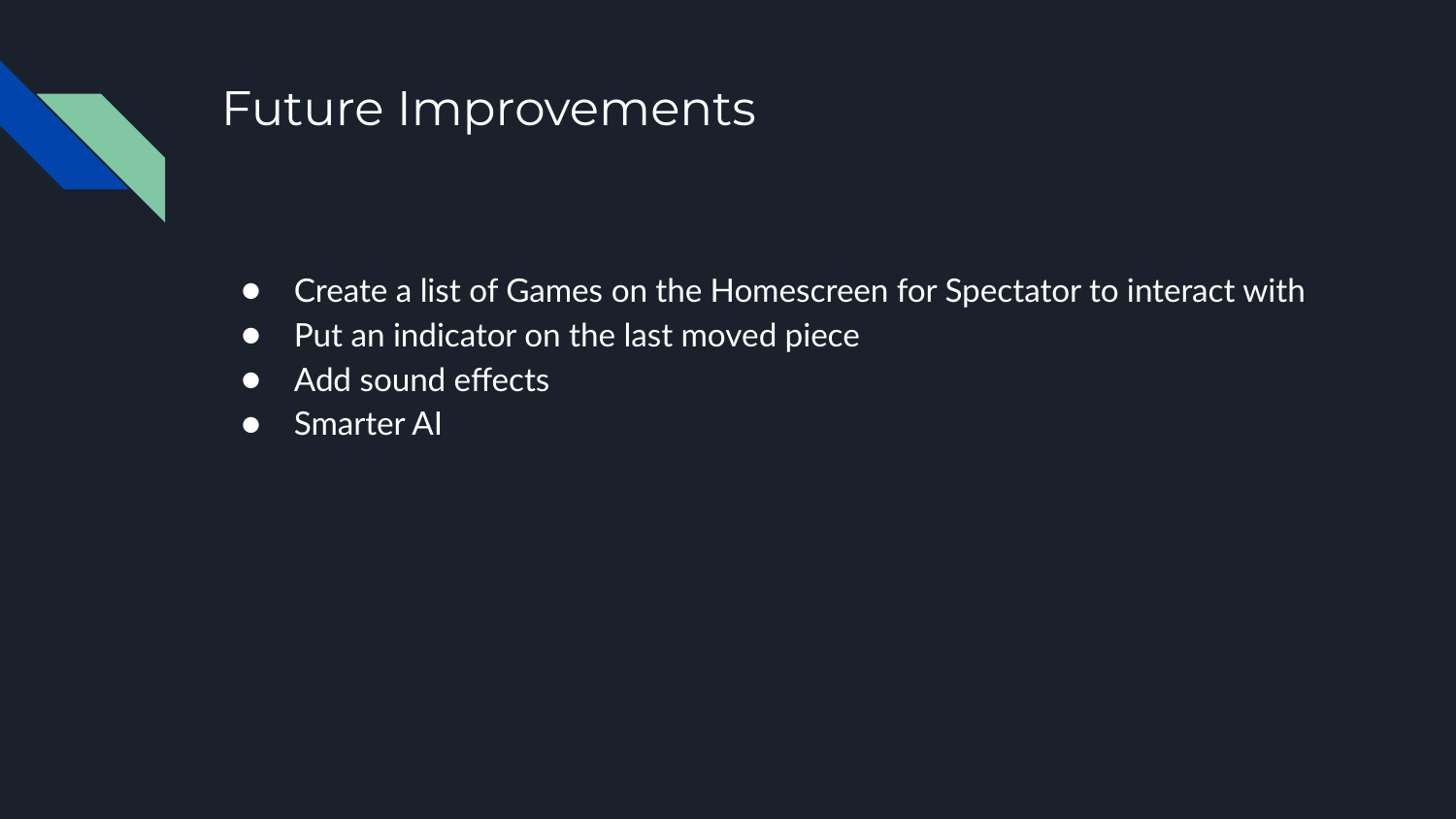

# Future Improvements
Create a list of Games on the Homescreen for Spectator to interact with
Put an indicator on the last moved piece
Add sound effects
Smarter AI